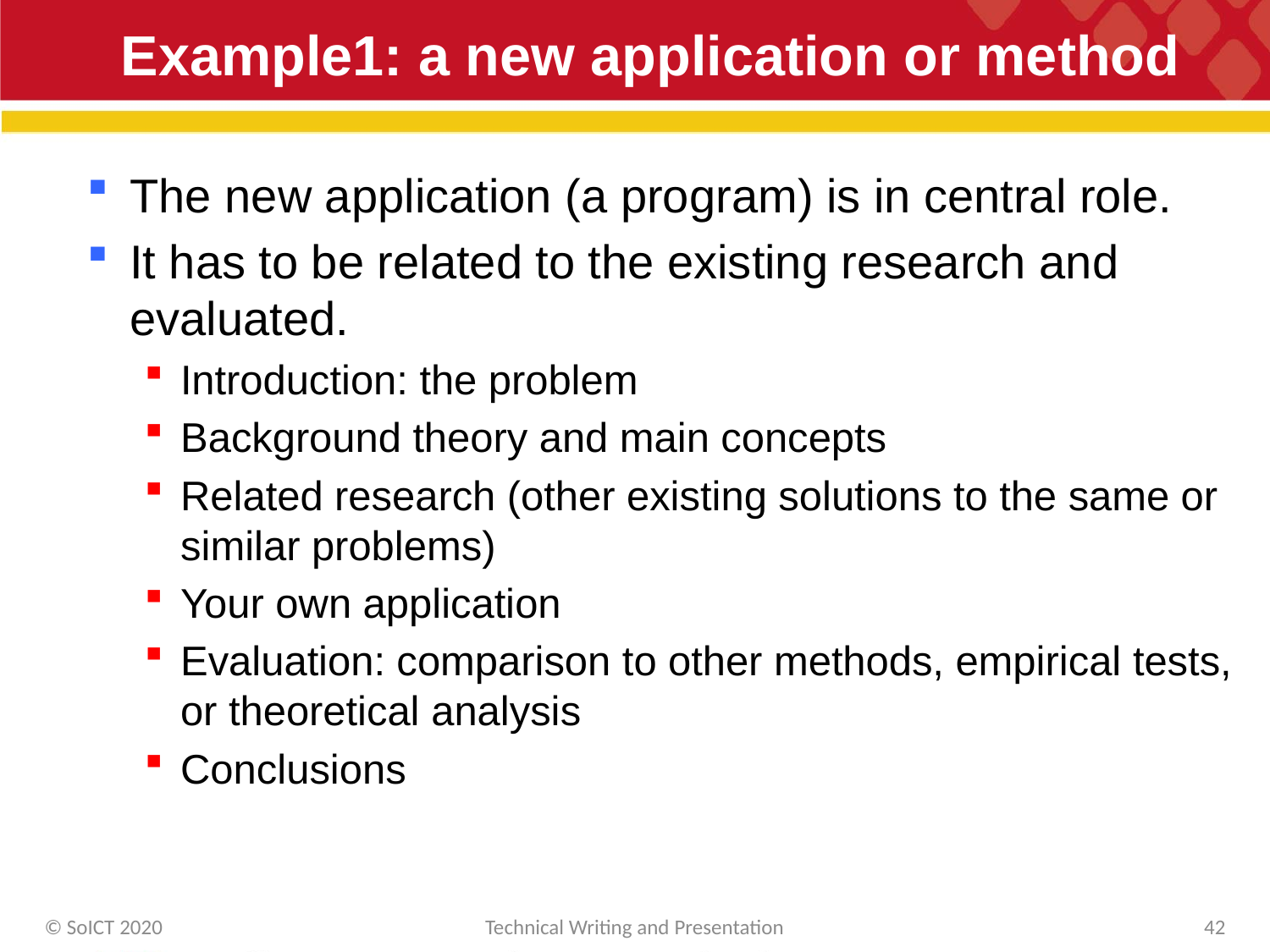

# Example1: a new application or method
The new application (a program) is in central role.
It has to be related to the existing research and evaluated.
Introduction: the problem
Background theory and main concepts
Related research (other existing solutions to the same or similar problems)
Your own application
Evaluation: comparison to other methods, empirical tests, or theoretical analysis
Conclusions
© SoICT 2020
Technical Writing and Presentation
42